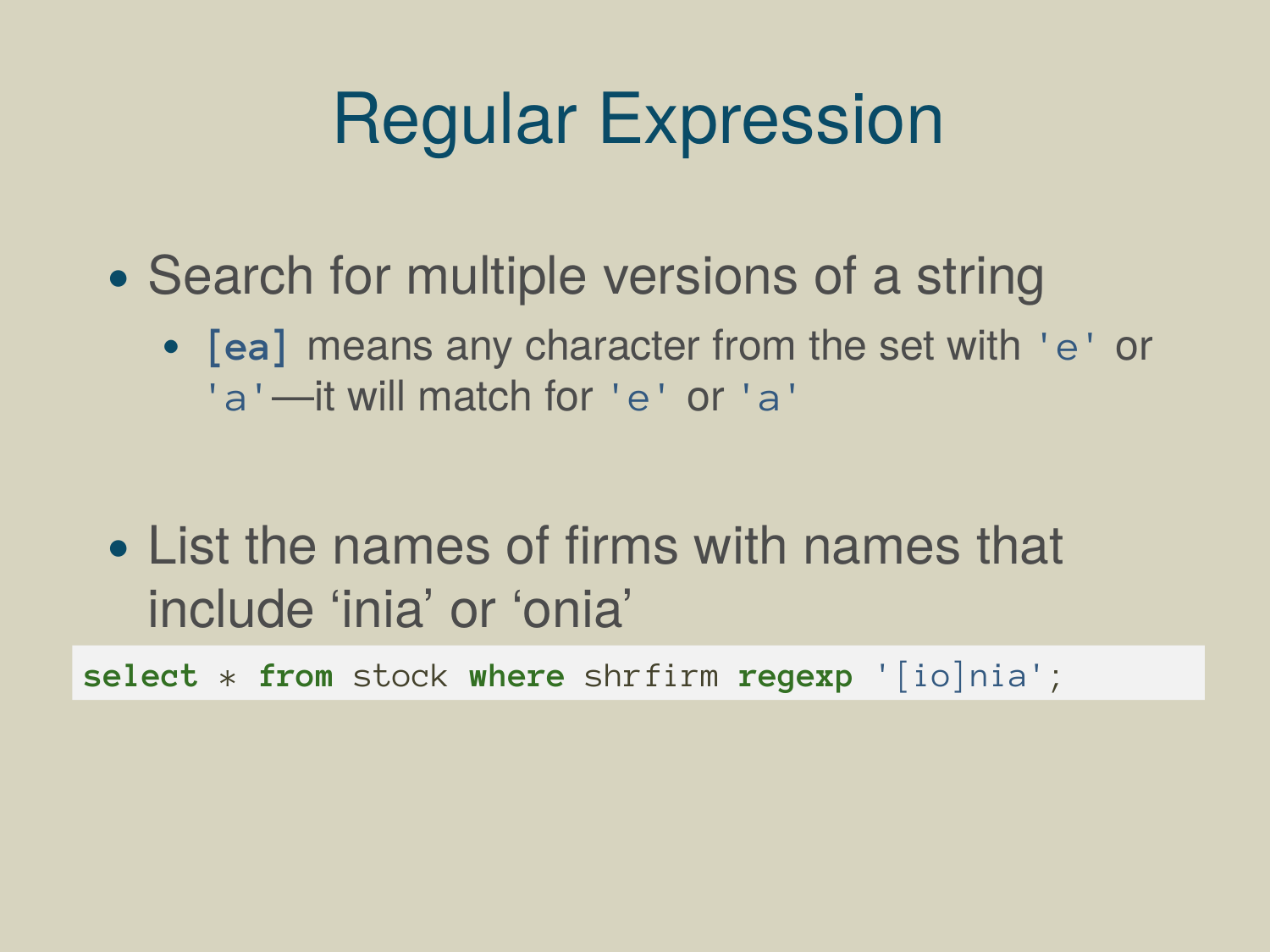

# Regular Expression
Search for multiple versions of a string
[ea] means any character from the set with 'e' or 'a'—it will match for 'e' or 'a'

List the names of firms with names that include ‘inia’ or ‘onia’

select * from stock where shrfirm regexp '[io]nia';